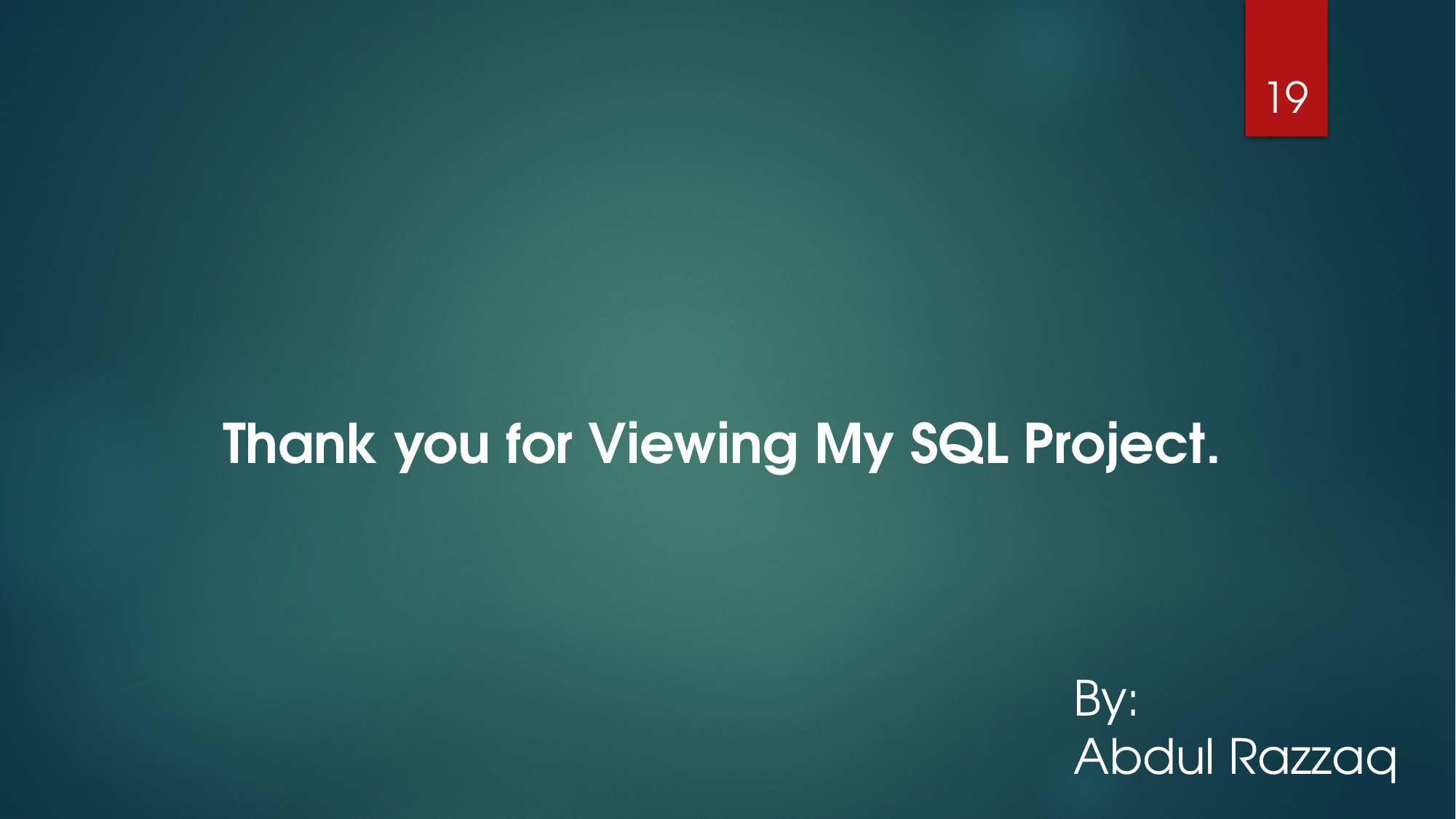

19
Thank you for Viewing My SQL Project.
By:
Abdul Razzaq